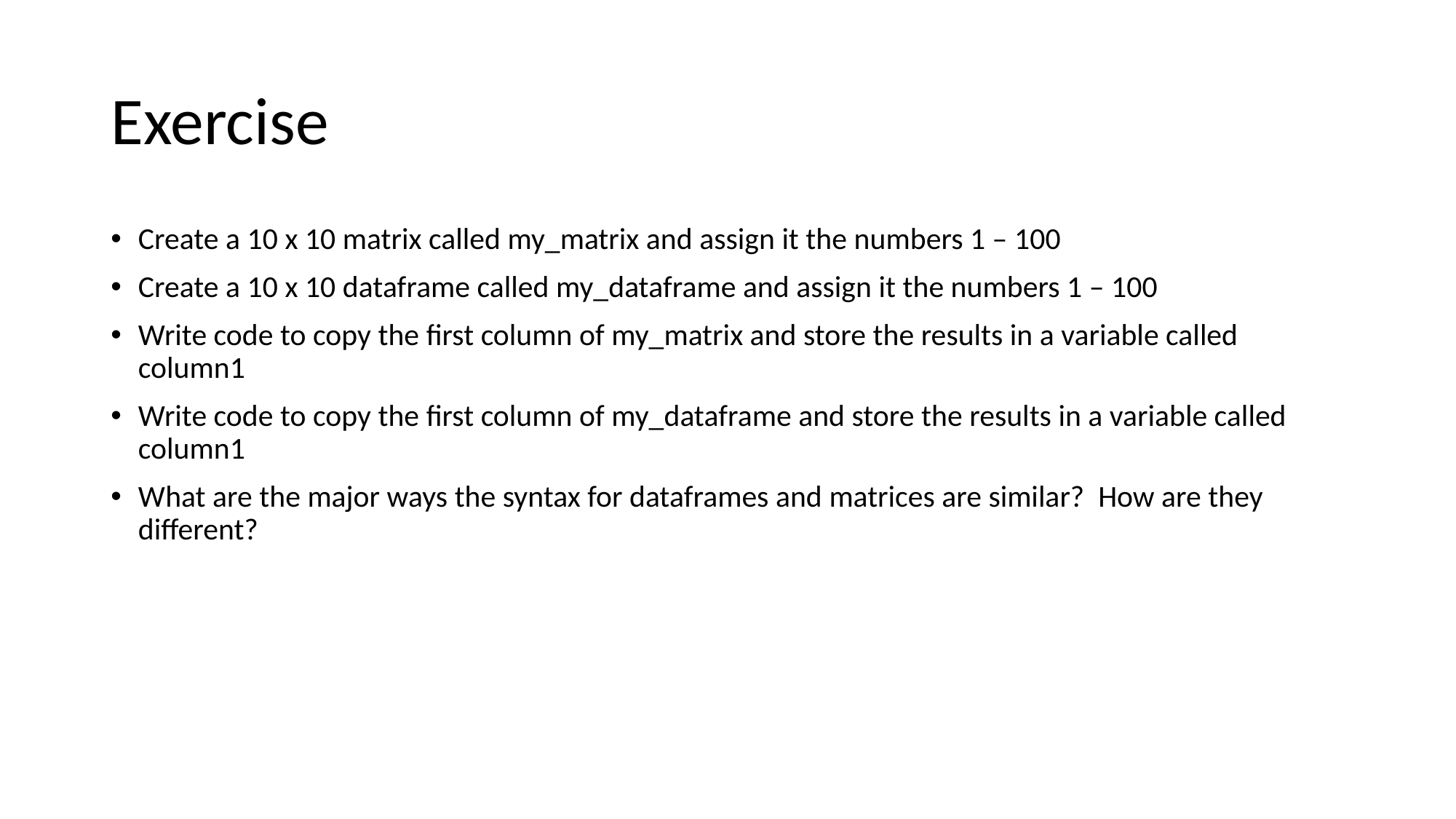

# Exercise
Create a 10 x 10 matrix called my_matrix and assign it the numbers 1 – 100
Create a 10 x 10 dataframe called my_dataframe and assign it the numbers 1 – 100
Write code to copy the first column of my_matrix and store the results in a variable called column1
Write code to copy the first column of my_dataframe and store the results in a variable called column1
What are the major ways the syntax for dataframes and matrices are similar?  How are they different?